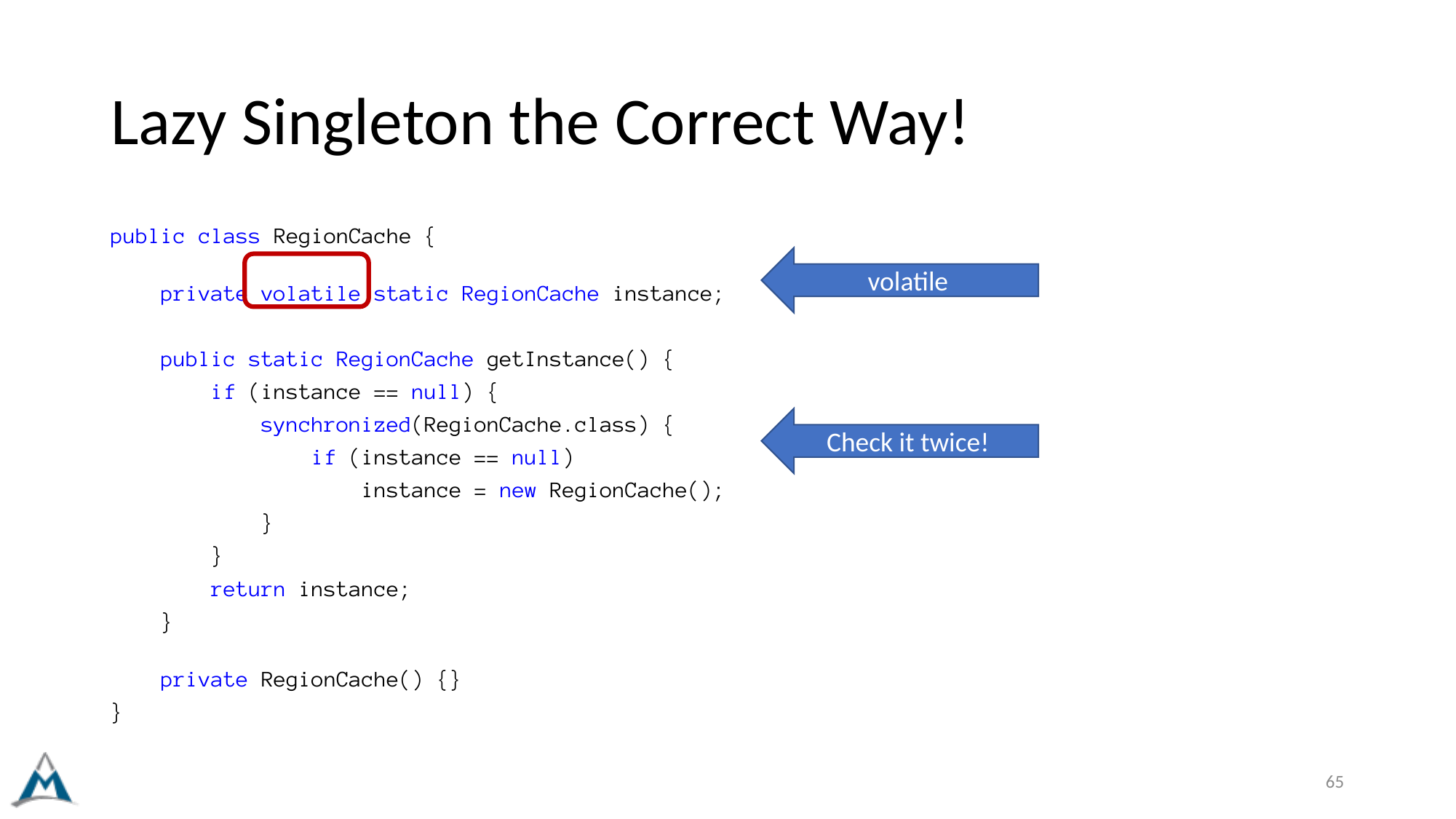

# Lazy Singleton the Correct Way!
public class RegionCache {
    private volatile static RegionCache instance;

    public static RegionCache getInstance() {
        if (instance == null) {
            synchronized(RegionCache.class) {
                if (instance == null)
                    instance = new RegionCache();
            }
        }
        return instance;
    }
    private RegionCache() {}
}

volatile

Check it twice!
65